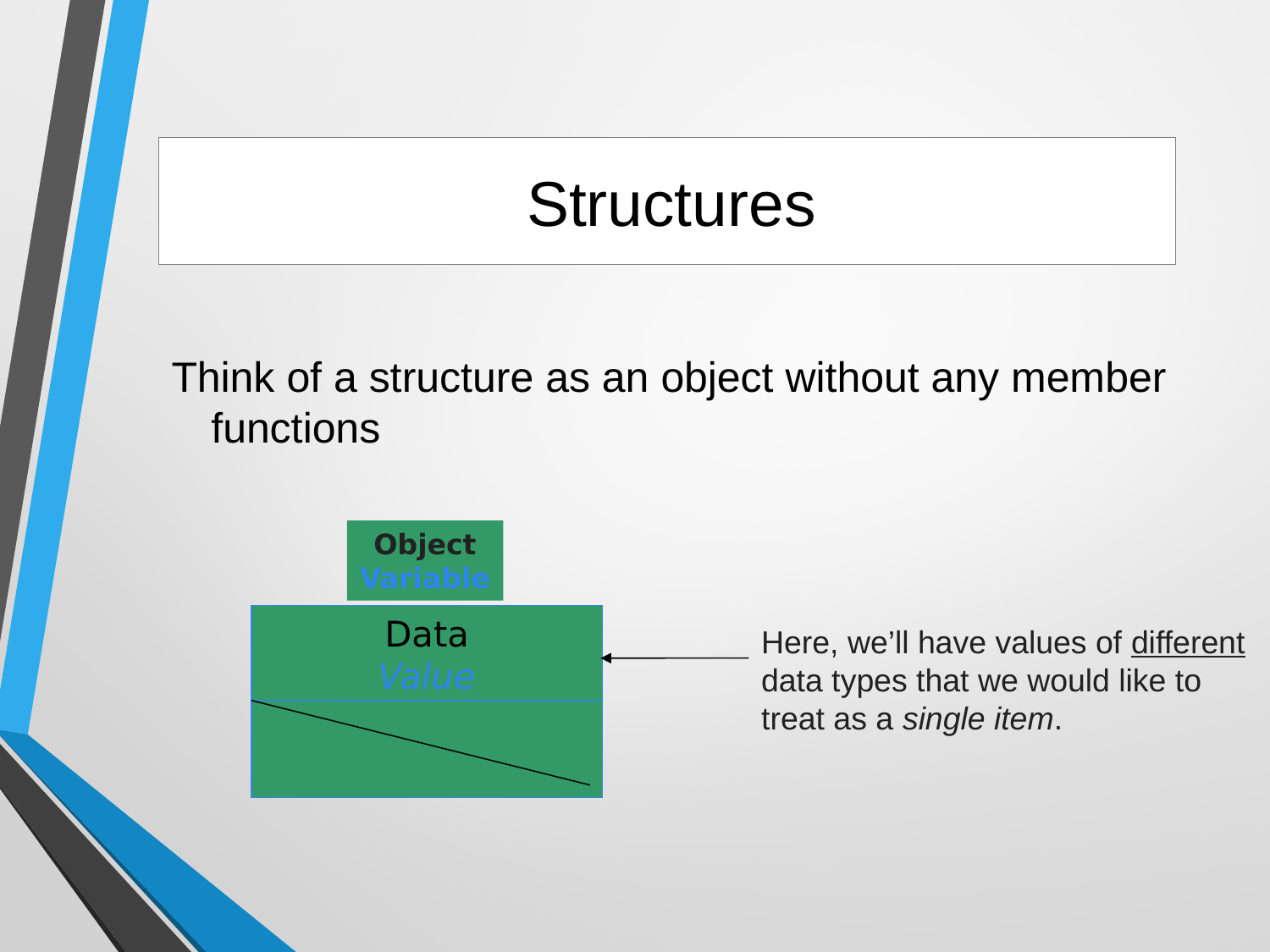

# Structures

Think of a structure as an object without any member functions
Object
Variable
Data
Value

Operations
Member Functions

Here, we’ll have values of different data types that we would like to treat as a single item.